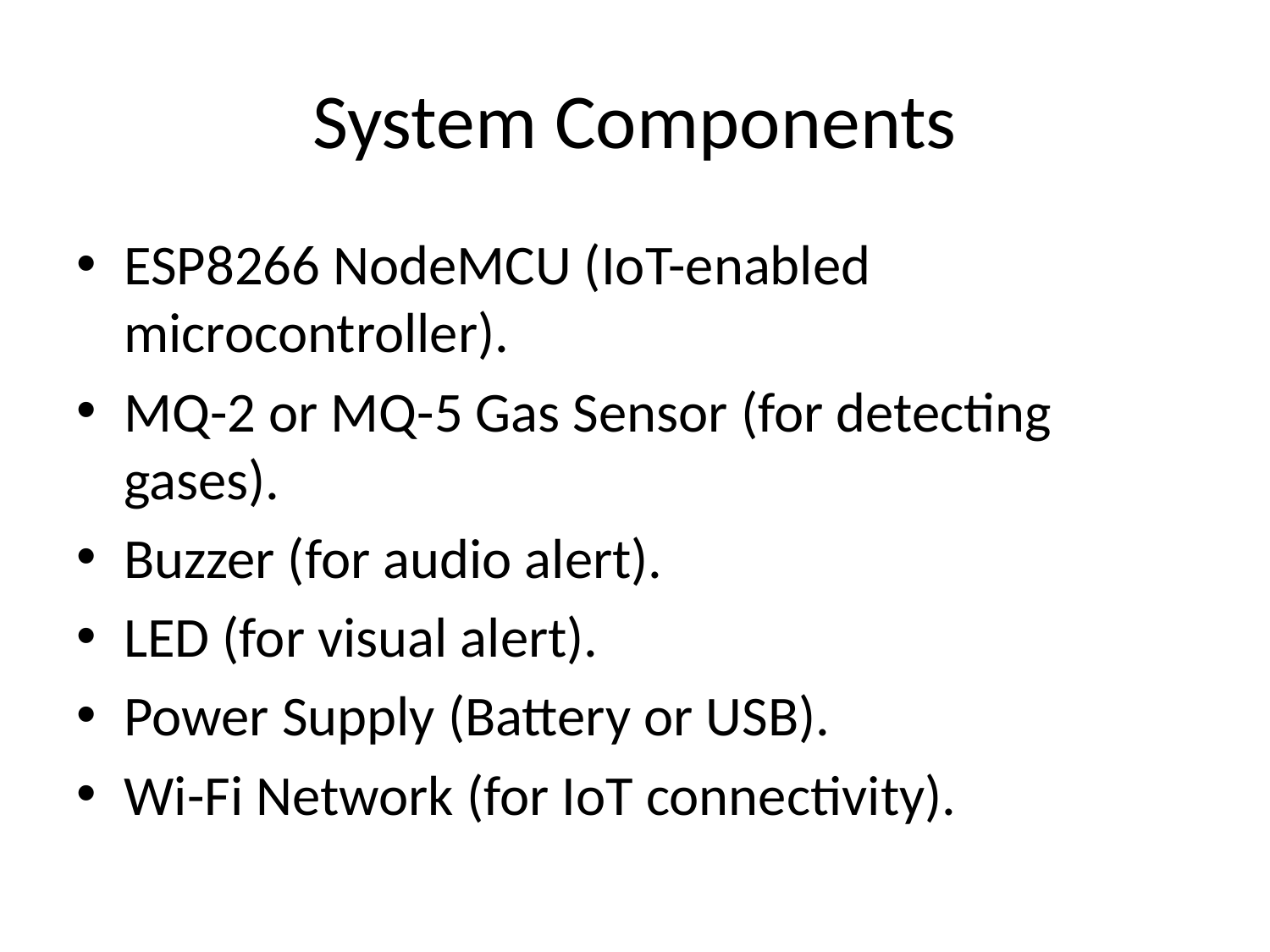

# System Components
ESP8266 NodeMCU (IoT-enabled microcontroller).
MQ-2 or MQ-5 Gas Sensor (for detecting gases).
Buzzer (for audio alert).
LED (for visual alert).
Power Supply (Battery or USB).
Wi-Fi Network (for IoT connectivity).